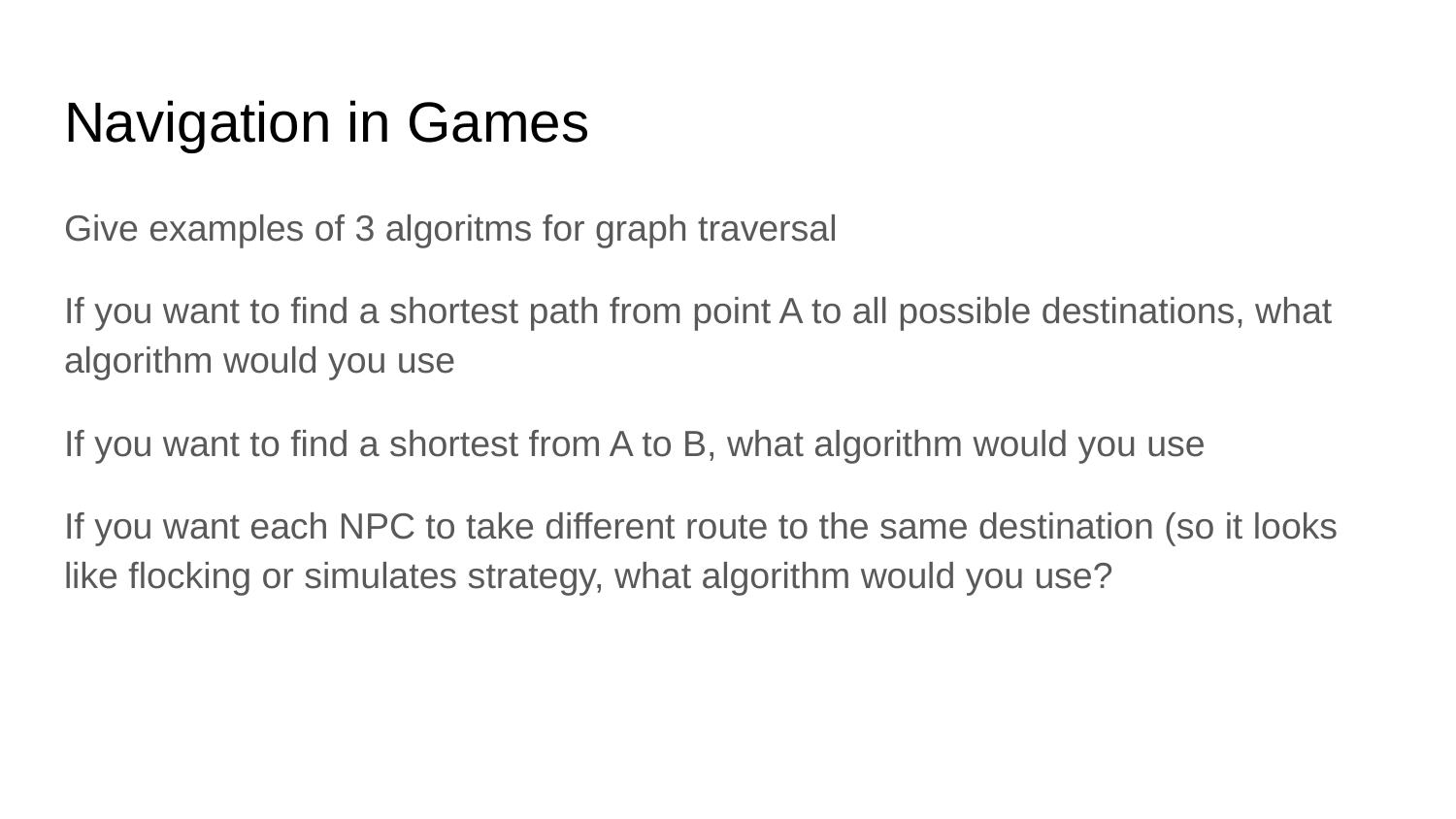

# Navigation in Games

Give examples of 3 algoritms for graph traversal
If you want to find a shortest path from point A to all possible destinations, what algorithm would you use
If you want to find a shortest from A to B, what algorithm would you use
If you want each NPC to take different route to the same destination (so it looks like flocking or simulates strategy, what algorithm would you use?